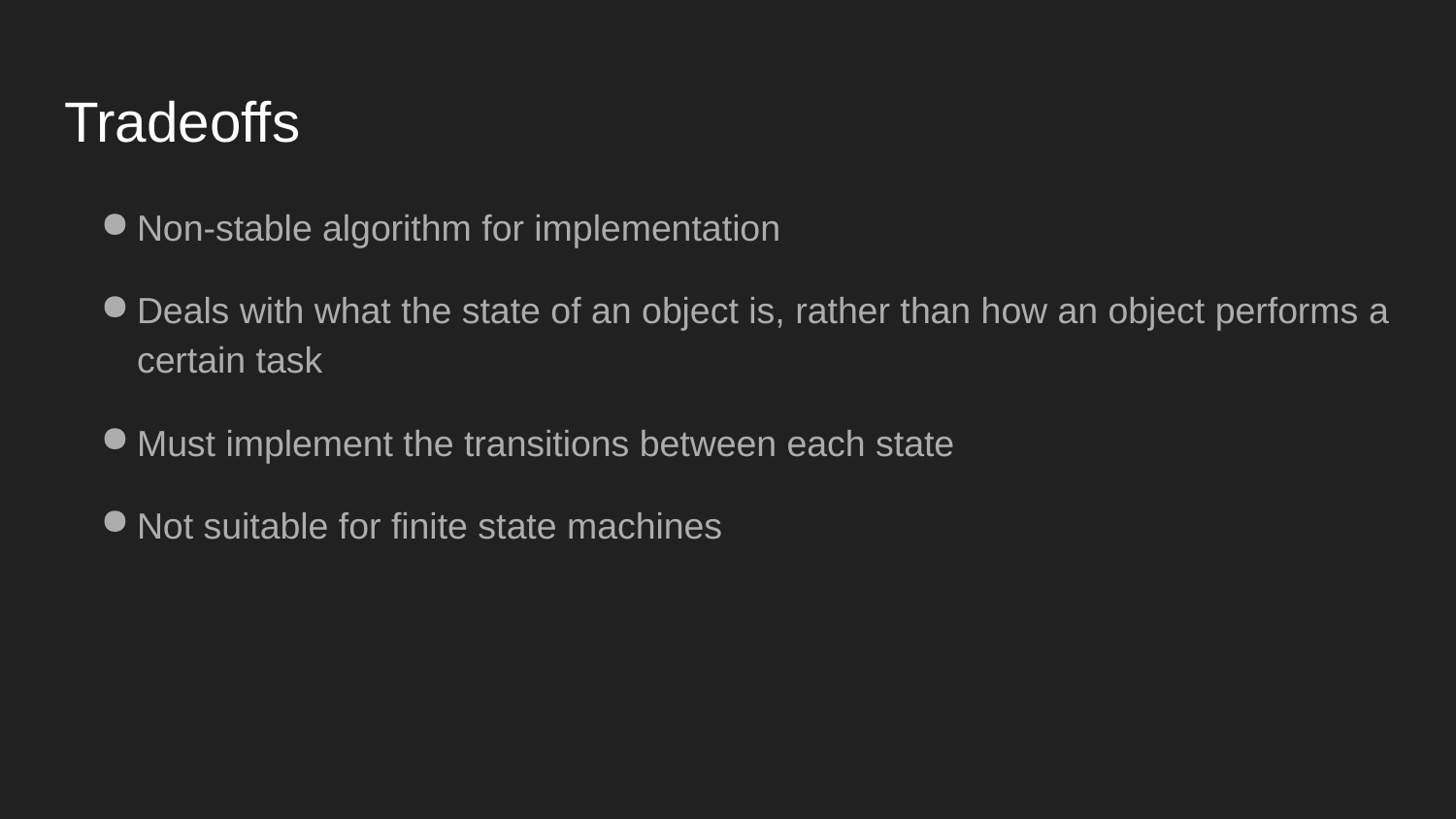

# Tradeoffs
Non-stable algorithm for implementation
Deals with what the state of an object is, rather than how an object performs a certain task
Must implement the transitions between each state
Not suitable for finite state machines